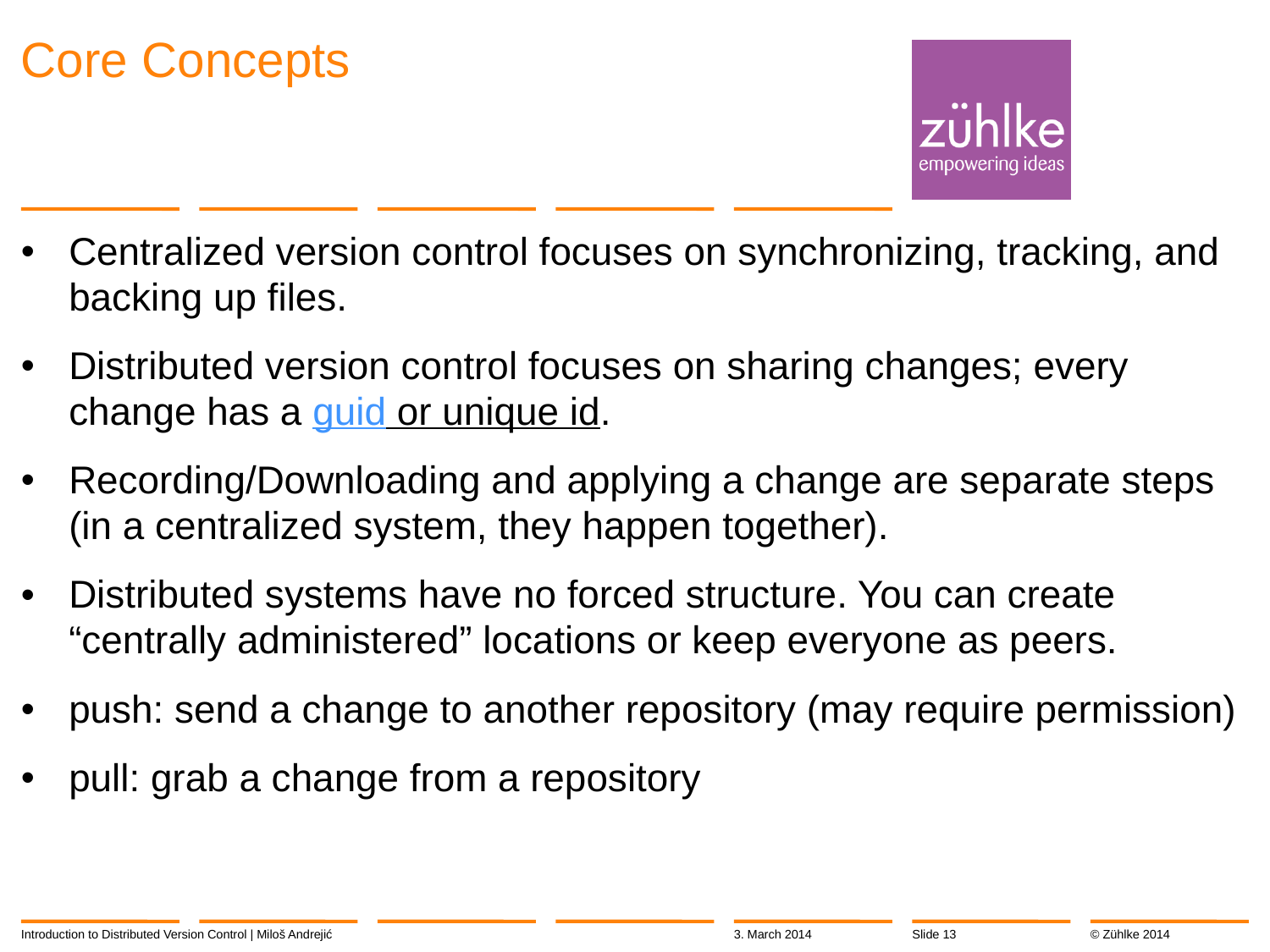

# Core Concepts
Centralized version control focuses on synchronizing, tracking, and backing up files.
Distributed version control focuses on sharing changes; every change has a guid or unique id.
Recording/Downloading and applying a change are separate steps (in a centralized system, they happen together).
Distributed systems have no forced structure. You can create “centrally administered” locations or keep everyone as peers.
push: send a change to another repository (may require permission)
pull: grab a change from a repository

Introduction to Distributed Version Control | Miloš Andrejić
3. March 2014
Slide 13